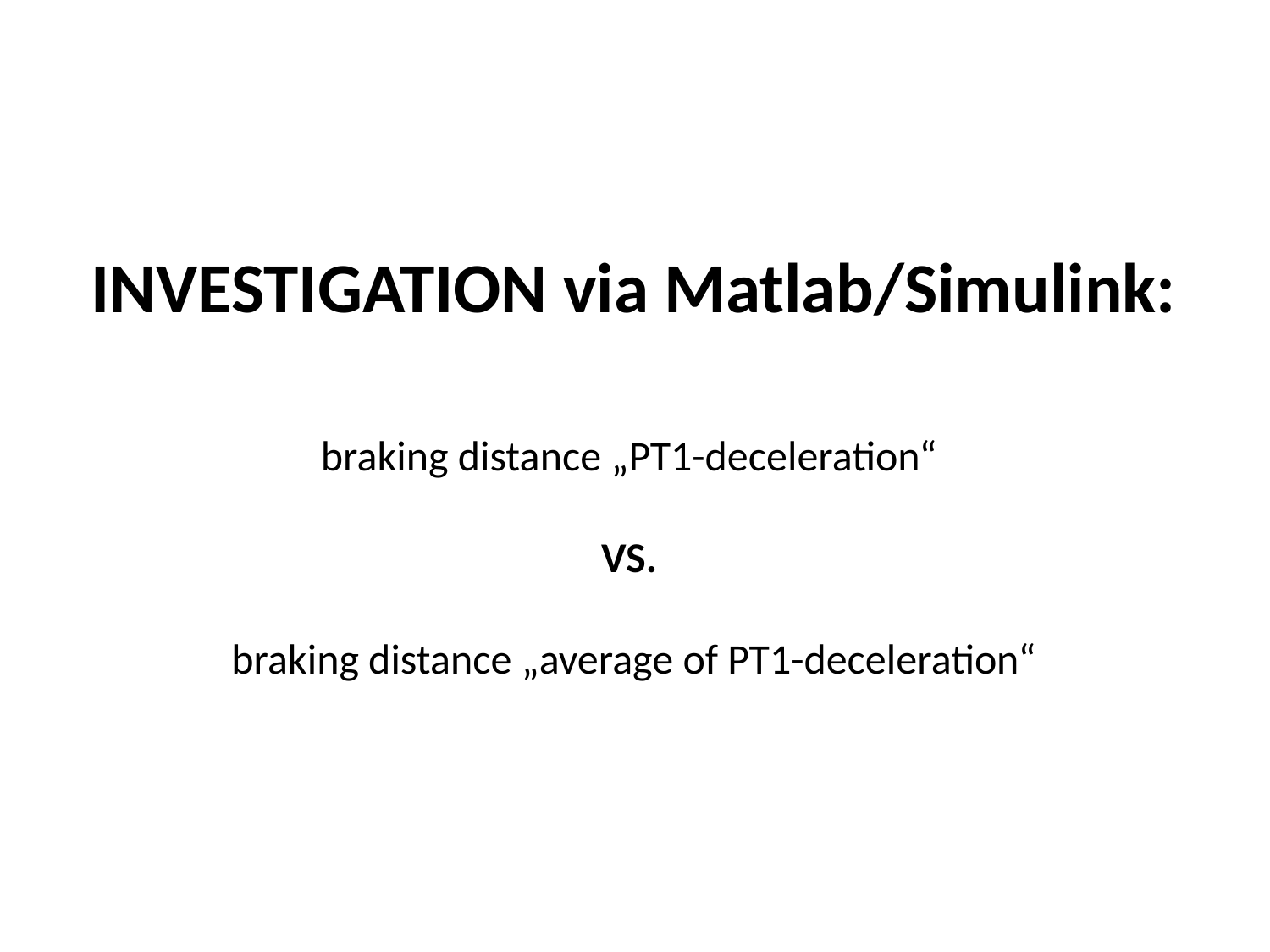

INVESTIGATION via Matlab/Simulink:

braking distance „PT1-deceleration“

VS.

braking distance „average of PT1-deceleration“